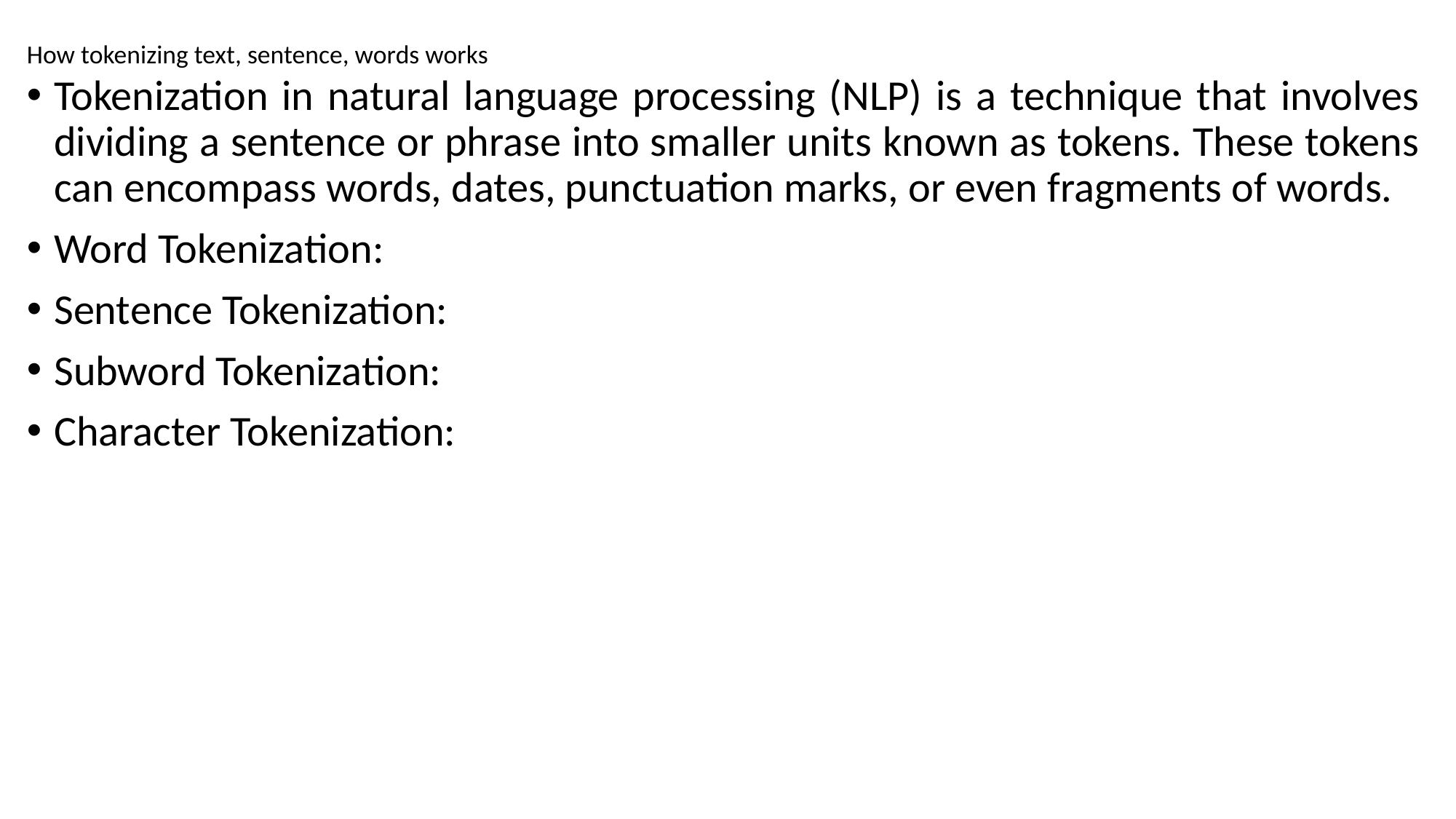

# How tokenizing text, sentence, words works
Tokenization in natural language processing (NLP) is a technique that involves dividing a sentence or phrase into smaller units known as tokens. These tokens can encompass words, dates, punctuation marks, or even fragments of words.
Word Tokenization:
Sentence Tokenization:
Subword Tokenization:
Character Tokenization: